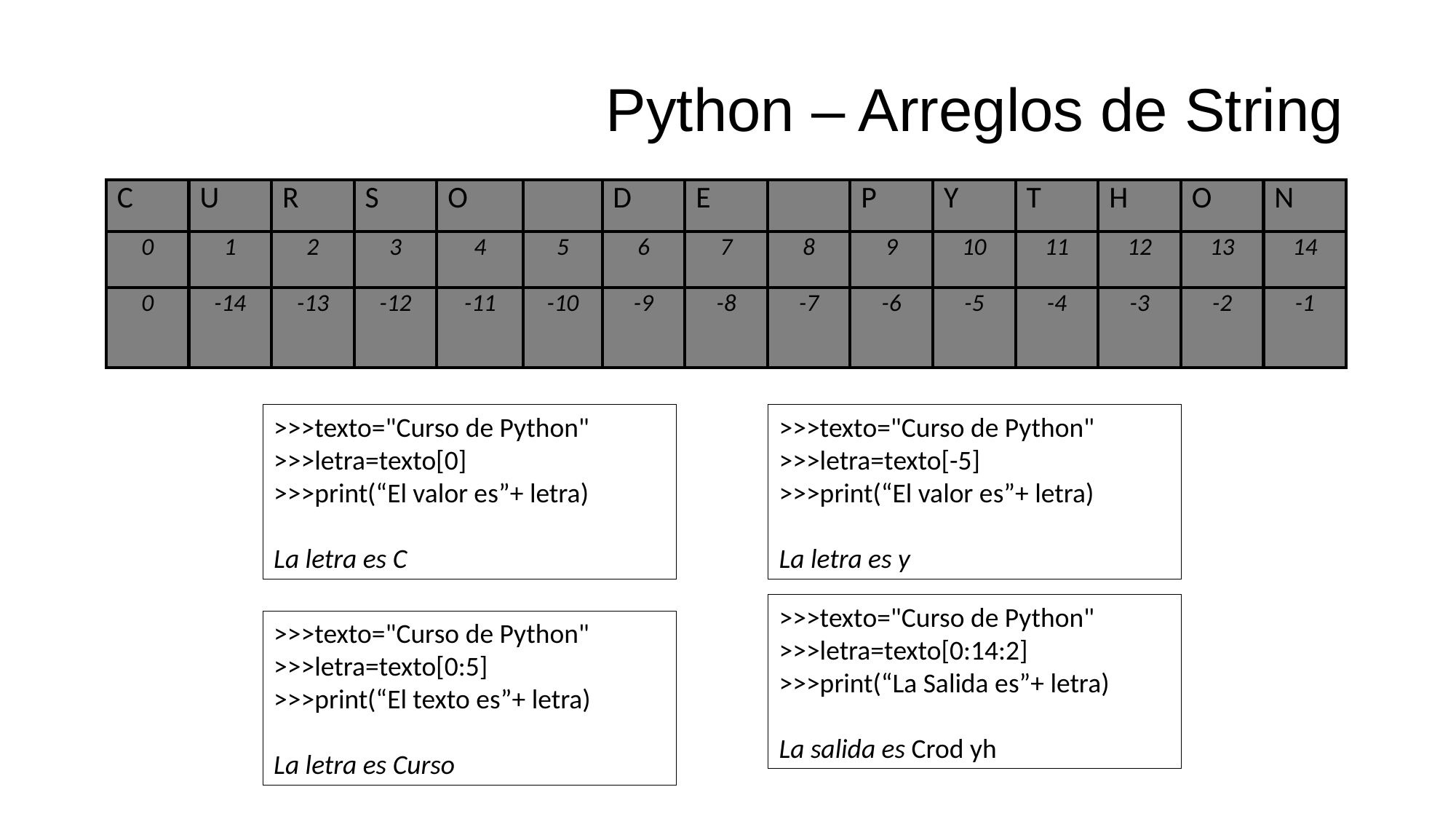

Python – Arreglos de String
| C | U | R | S | O |  | D | E |  | P | Y | T | H | O | N |
| --- | --- | --- | --- | --- | --- | --- | --- | --- | --- | --- | --- | --- | --- | --- |
| 0 | 1 | 2 | 3 | 4 | 5 | 6 | 7 | 8 | 9 | 10 | 11 | 12 | 13 | 14 |
| 0 | -14 | -13 | -12 | -11 | -10 | -9 | -8 | -7 | -6 | -5 | -4 | -3 | -2 | -1 |
>>>texto="Curso de Python"
>>>letra=texto[0]
>>>print(“El valor es”+ letra)

La letra es C
>>>texto="Curso de Python"
>>>letra=texto[-5]
>>>print(“El valor es”+ letra)

La letra es y
>>>texto="Curso de Python"
>>>letra=texto[0:14:2]
>>>print(“La Salida es”+ letra)

La salida es Crod yh
>>>texto="Curso de Python"
>>>letra=texto[0:5]
>>>print(“El texto es”+ letra)

La letra es Curso